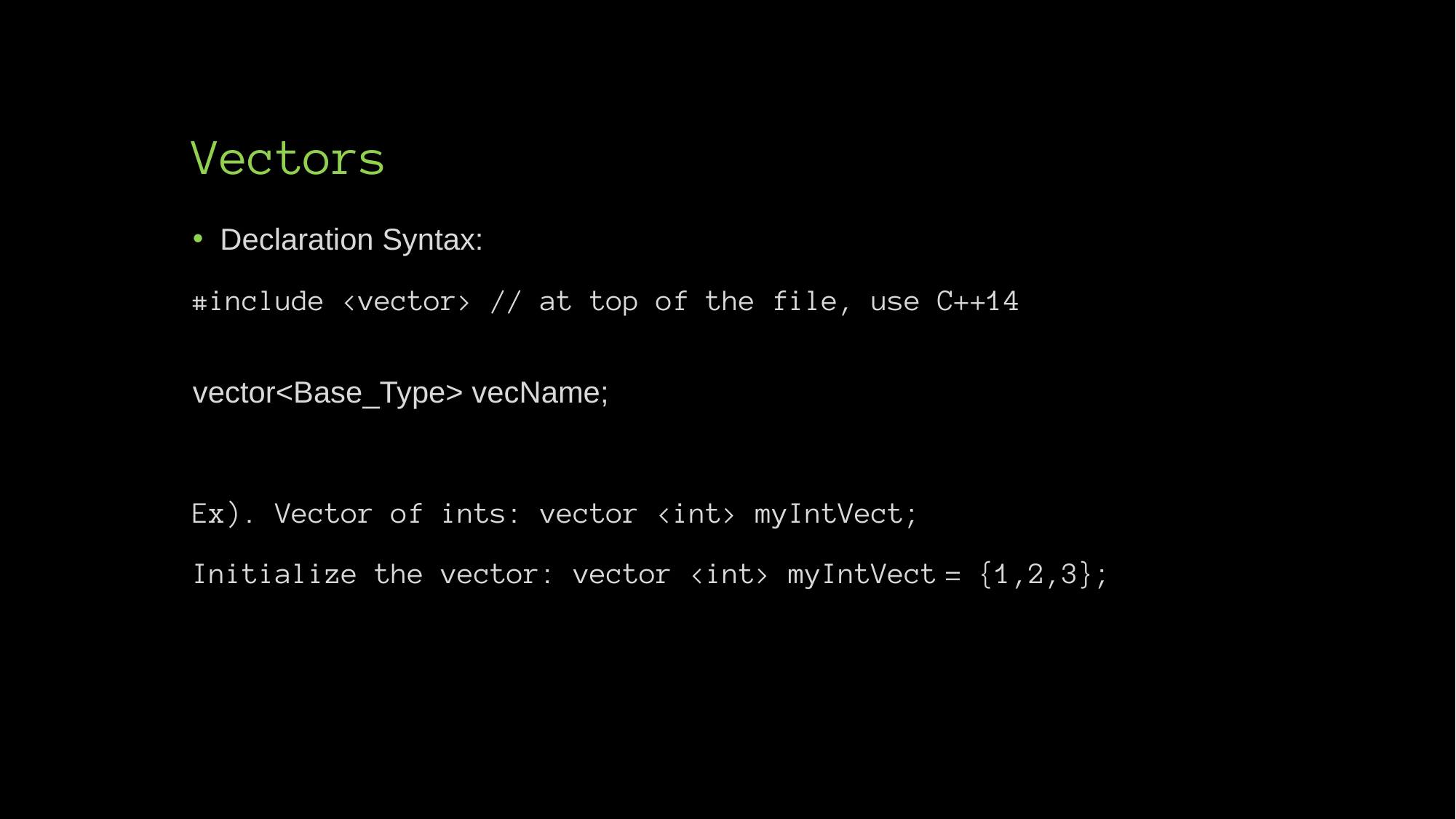

# Vectors
Declaration Syntax:
#include <vector> // at top of the file, use C++14
vector<Base_Type> vecName;

Ex). Vector of ints: vector <int> myIntVect;
Initialize the vector: vector <int> myIntVect = {1,2,3};